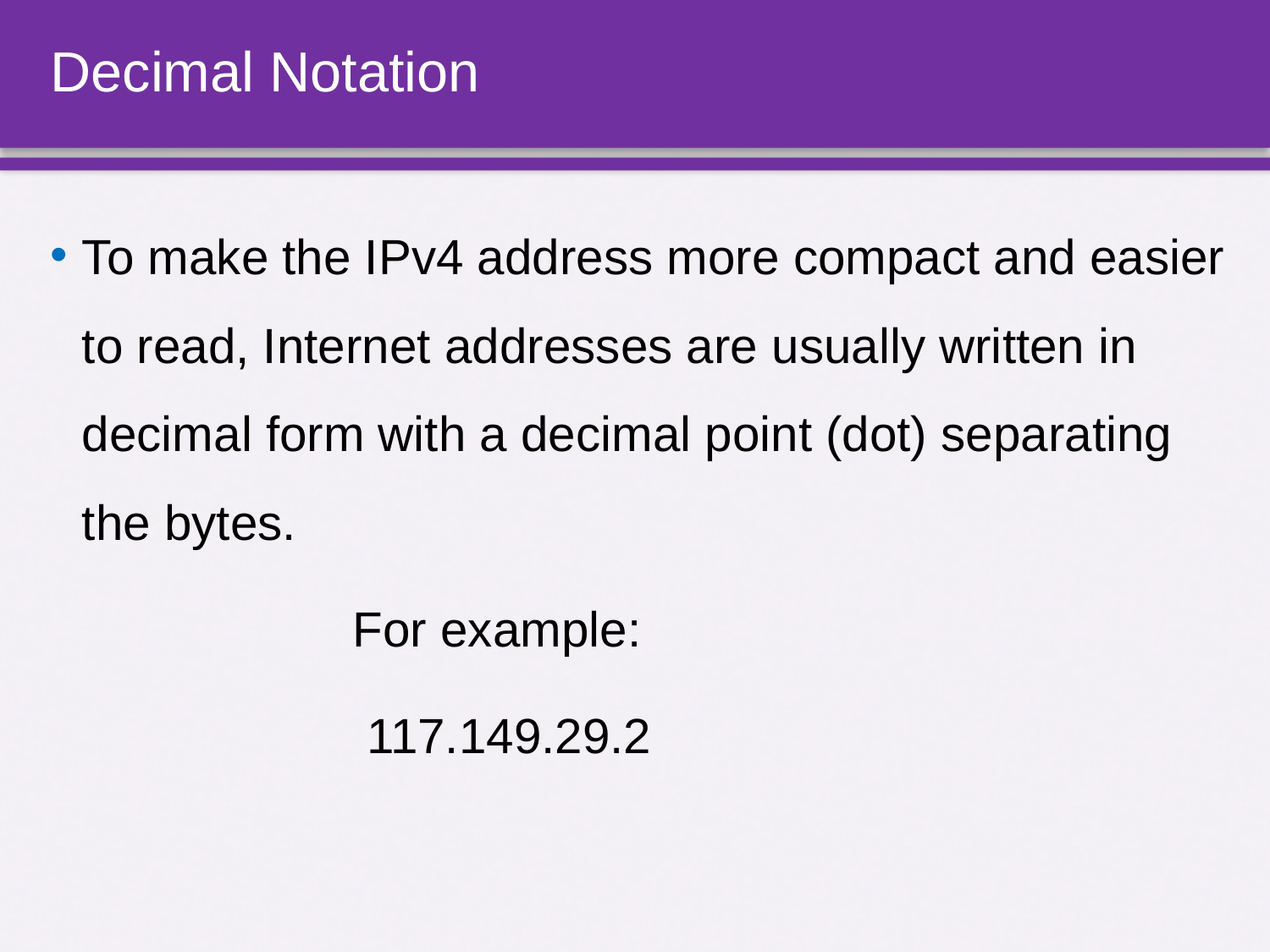

# Decimal Notation
To make the IPv4 address more compact and easier to read, Internet addresses are usually written in decimal form with a decimal point (dot) separating the bytes.
                      For example:
                       117.149.29.2